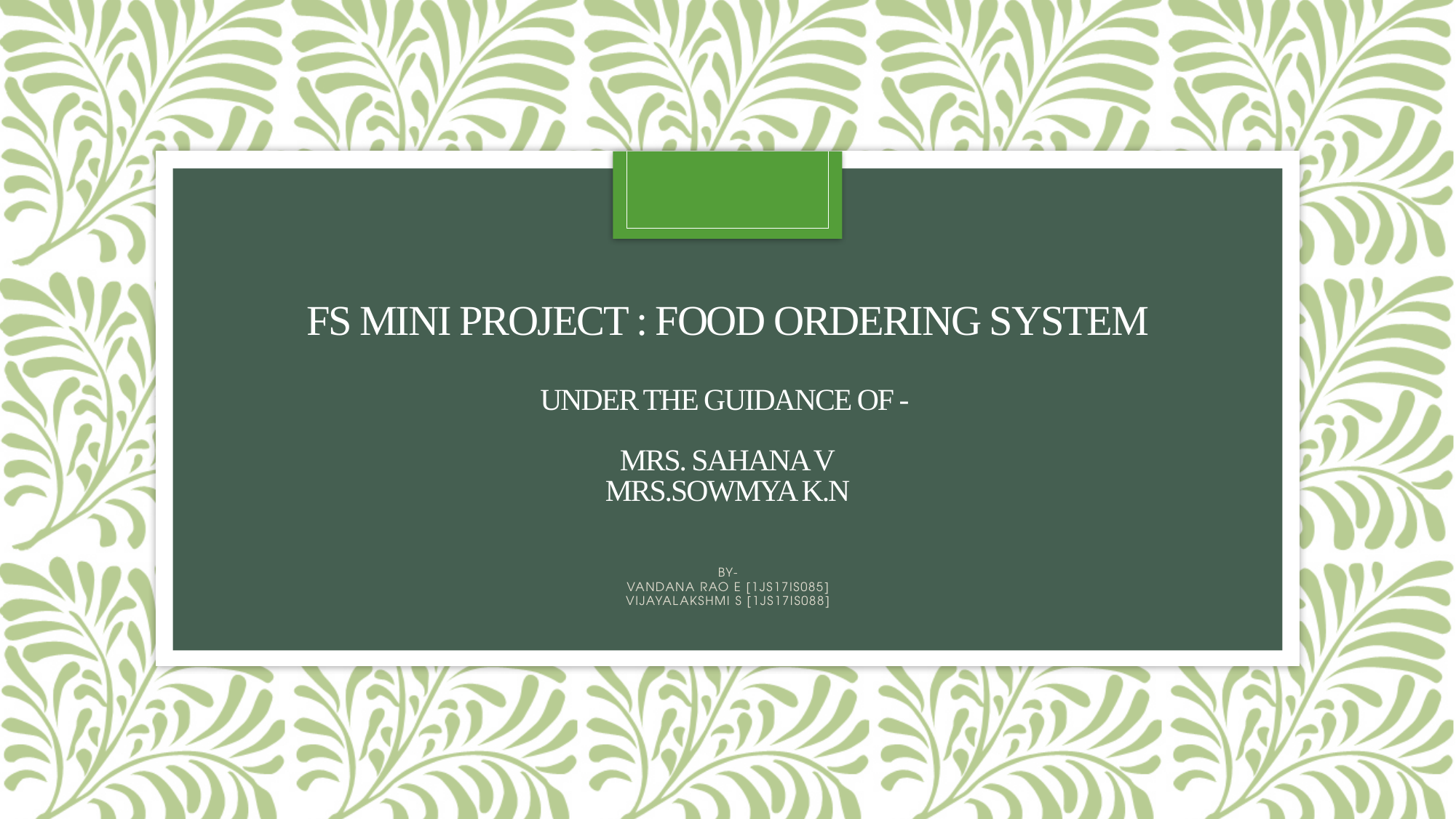

# FS MINI PROJECT : FOOD ORDERING SYSTEM UNDER THE GUIDANCE OF - MRS. SAHANA V MRS.SOWMYA K.N
BY-
VANDANA RAO E [1JS17IS085]
VIJAYALAKSHMI S [1JS17IS088]